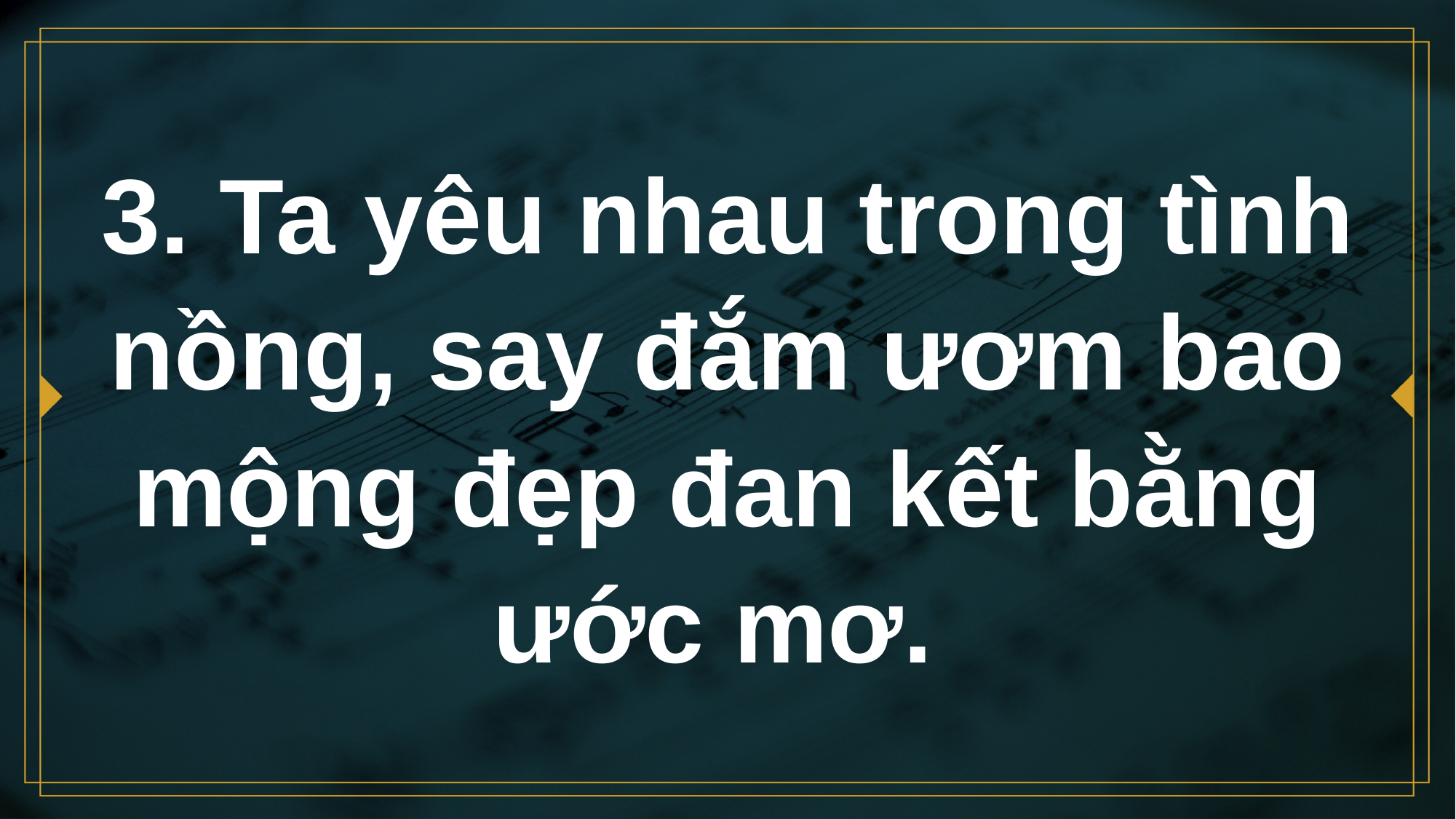

# 3. Ta yêu nhau trong tình nồng, say đắm ươm bao mộng đẹp đan kết bằng ước mơ.